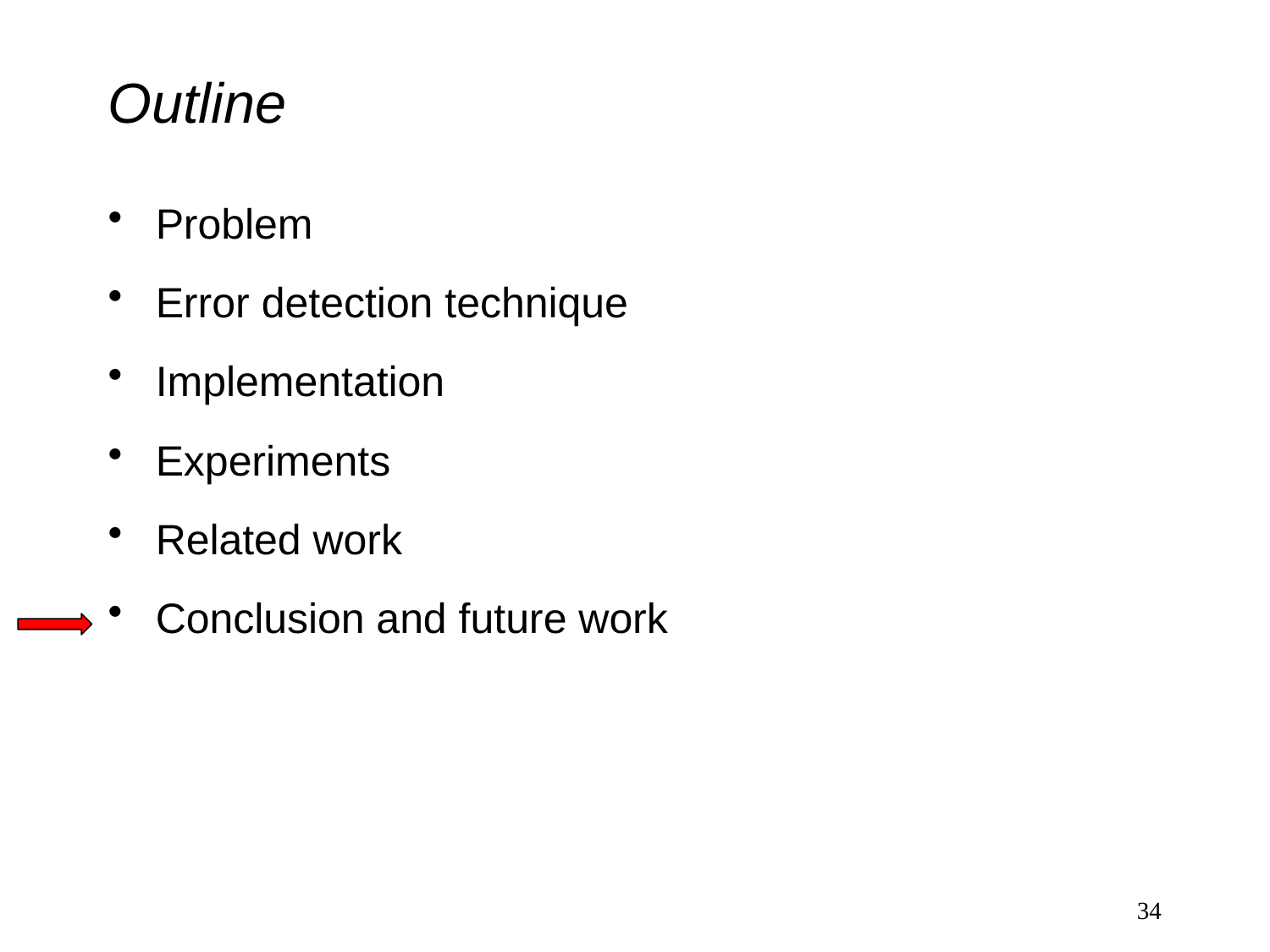

# Outline
Problem

Error detection technique

Implementation

Experiments

Related work

Conclusion and future work

34